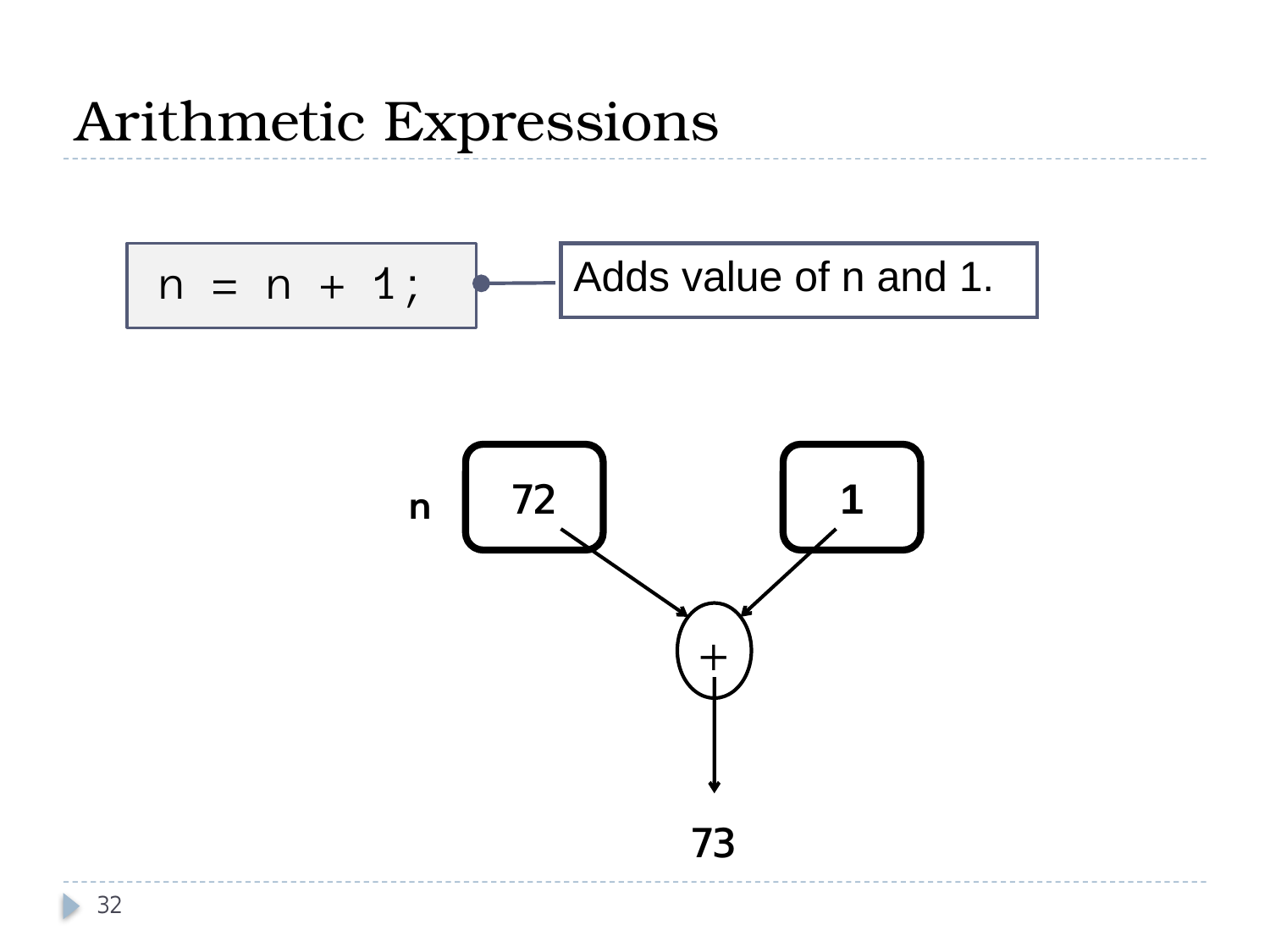

# Arithmetic Expressions
 n = n + 1;
Adds value of n and 1.
72
1
n
+
73
32